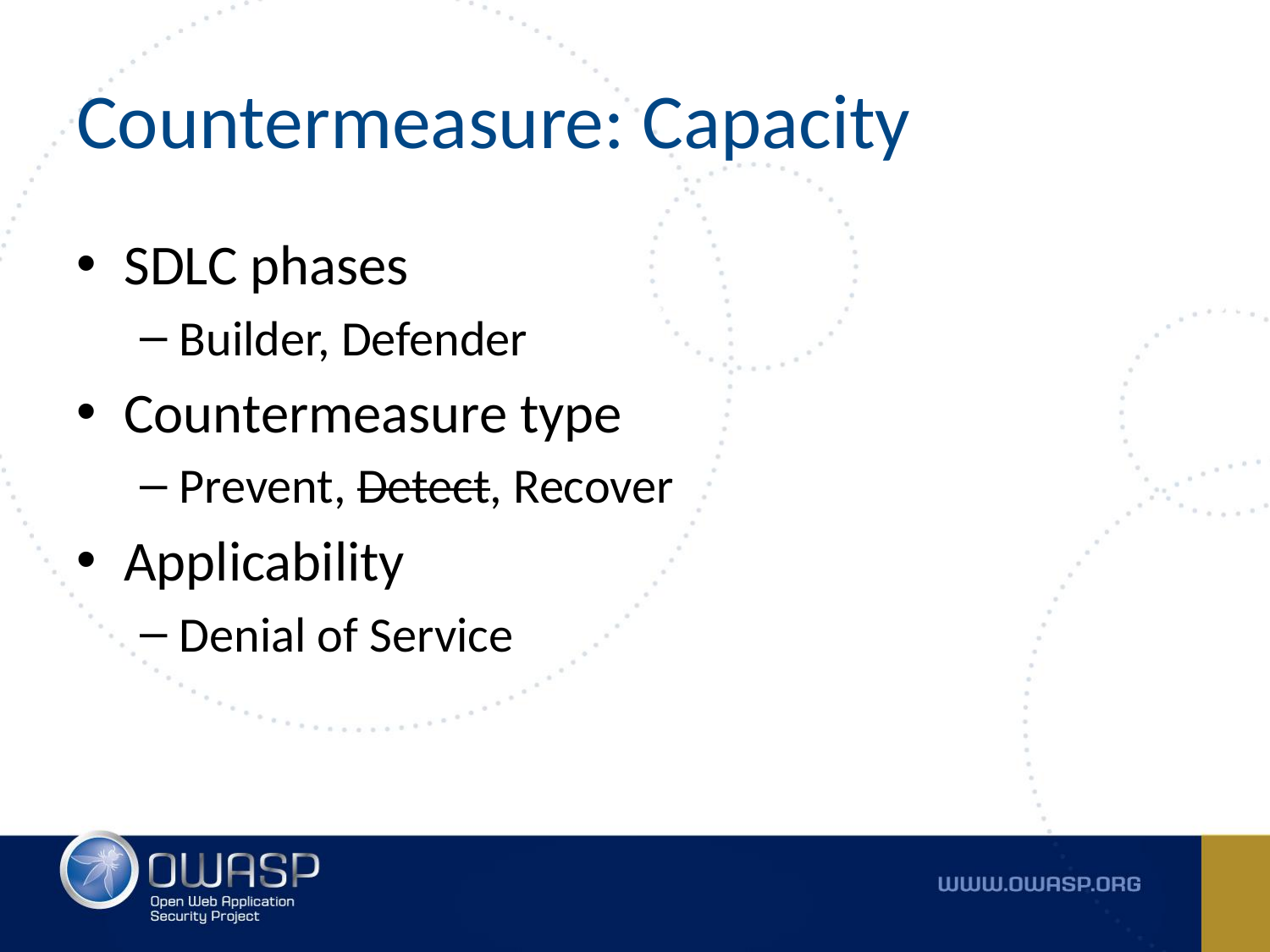

# Countermeasure: Capacity
SDLC phases
Builder, Defender
Countermeasure type
Prevent, Detect, Recover
Applicability
Denial of Service